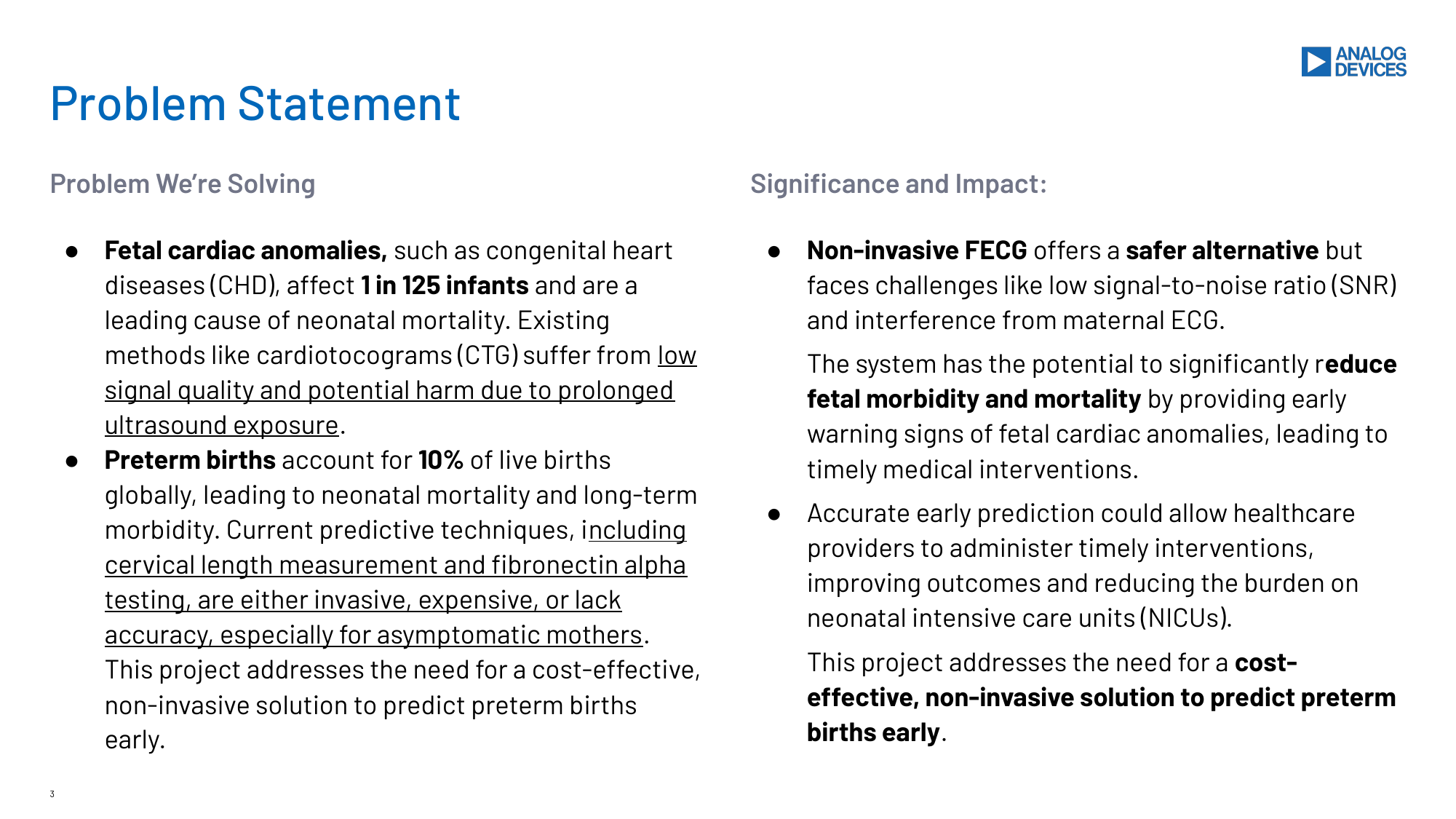

# Problem Statement
Problem We’re Solving
Significance and Impact:
Fetal cardiac anomalies, such as congenital heart diseases (CHD), affect 1 in 125 infants and are a leading cause of neonatal mortality. Existing methods like cardiotocograms (CTG) suffer from low signal quality and potential harm due to prolonged ultrasound exposure.
Preterm births account for 10% of live births globally, leading to neonatal mortality and long-term morbidity. Current predictive techniques, including cervical length measurement and fibronectin alpha testing, are either invasive, expensive, or lack accuracy, especially for asymptomatic mothers. This project addresses the need for a cost-effective, non-invasive solution to predict preterm births early.
Non-invasive FECG offers a safer alternative but faces challenges like low signal-to-noise ratio (SNR) and interference from maternal ECG.
The system has the potential to significantly reduce fetal morbidity and mortality by providing early warning signs of fetal cardiac anomalies, leading to timely medical interventions.
Accurate early prediction could allow healthcare providers to administer timely interventions, improving outcomes and reducing the burden on neonatal intensive care units (NICUs).
This project addresses the need for a cost-effective, non-invasive solution to predict preterm births early.

3